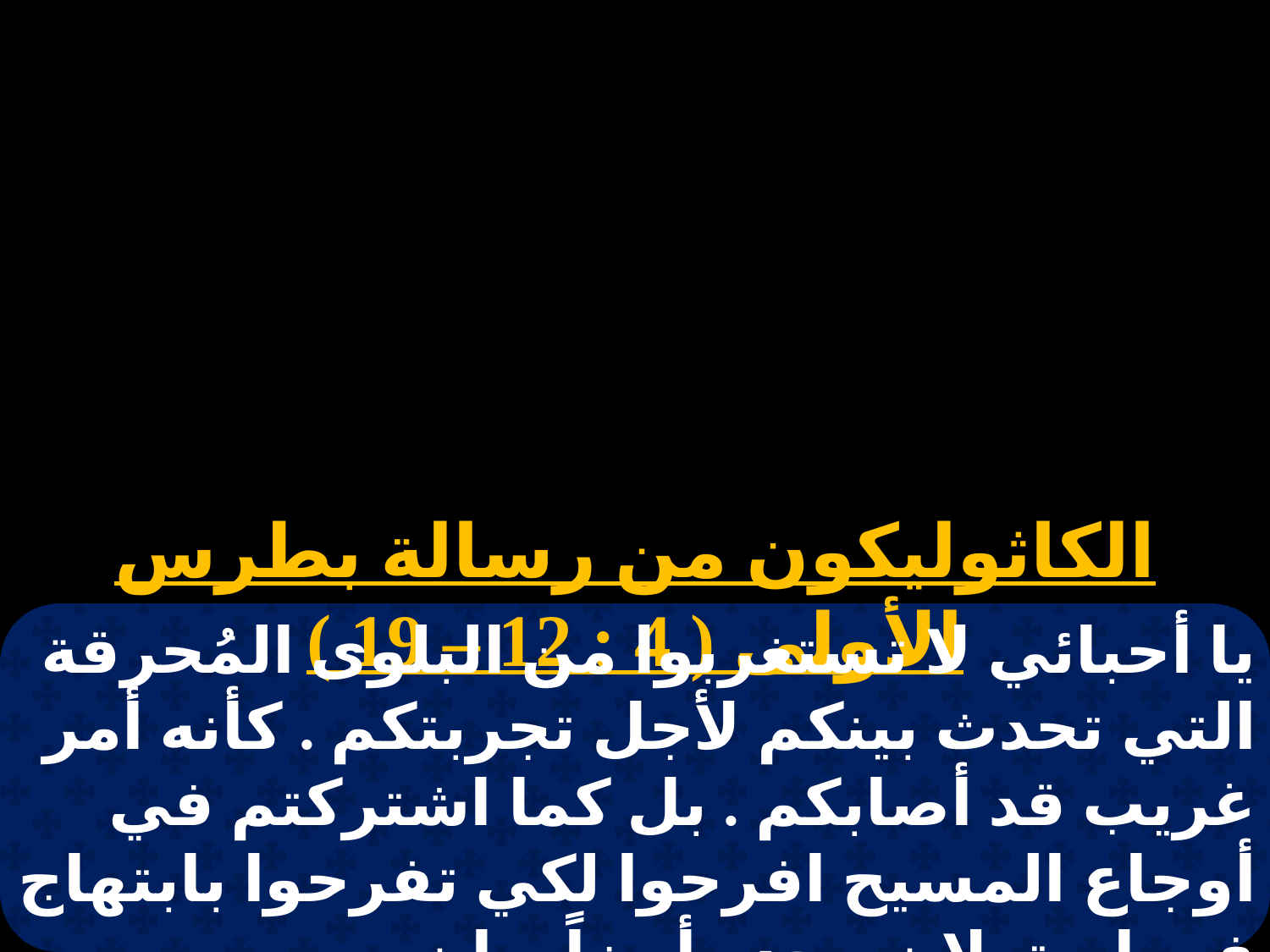

الكاثوليكون من رسالة بطرس الأولى ( 4 : 12 – 19 )
يا أحبائي لا تستغربوا من البلوى المُحرقة التي تحدث بينكم لأجل تجربتكم . كأنه أمر غريب قد أصابكم . بل كما اشتركتم في أوجاع المسيح افرحوا لكي تفرحوا بابتهاج في استعلان مجده أيضاً و إن